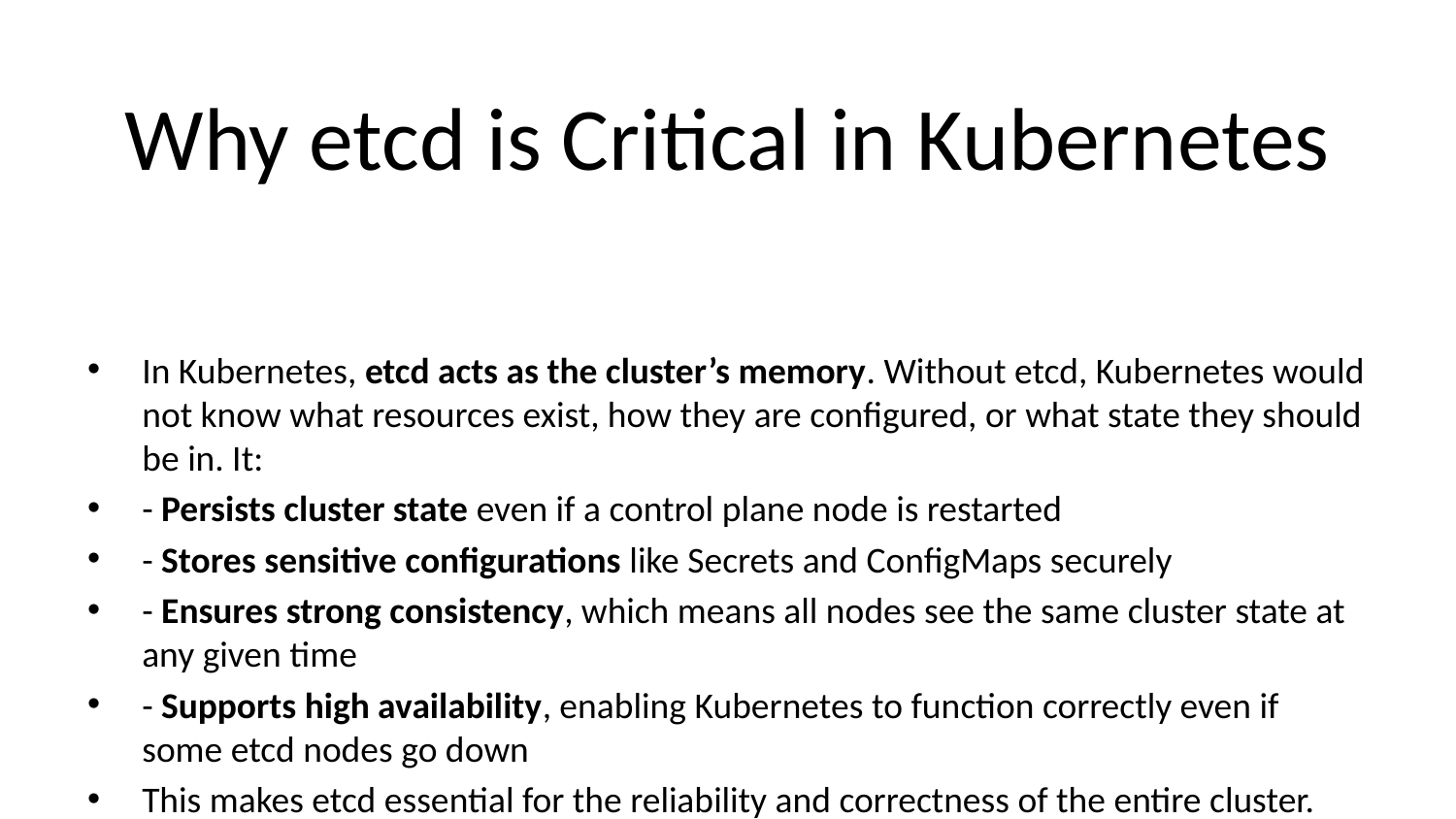

# Why etcd is Critical in Kubernetes

In Kubernetes, etcd acts as the cluster’s memory. Without etcd, Kubernetes would not know what resources exist, how they are configured, or what state they should be in. It:
- Persists cluster state even if a control plane node is restarted
- Stores sensitive configurations like Secrets and ConfigMaps securely
- Ensures strong consistency, which means all nodes see the same cluster state at any given time
- Supports high availability, enabling Kubernetes to function correctly even if some etcd nodes go down
This makes etcd essential for the reliability and correctness of the entire cluster.